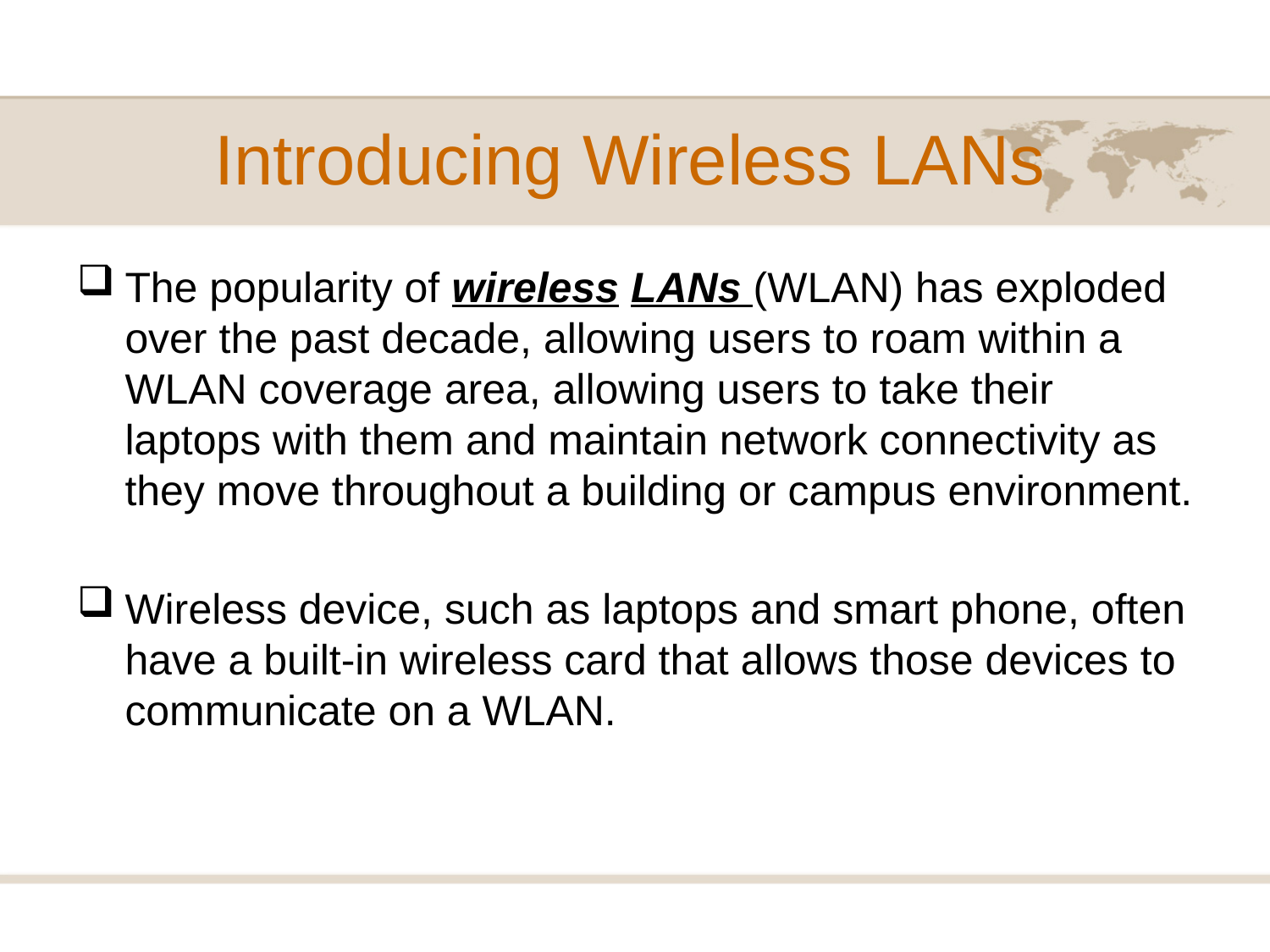

# Introducing Wireless LANs
The popularity of wireless LANs (WLAN) has exploded over the past decade, allowing users to roam within a WLAN coverage area, allowing users to take their laptops with them and maintain network connectivity as they move throughout a building or campus environment.

Wireless device, such as laptops and smart phone, often have a built-in wireless card that allows those devices to communicate on a WLAN.